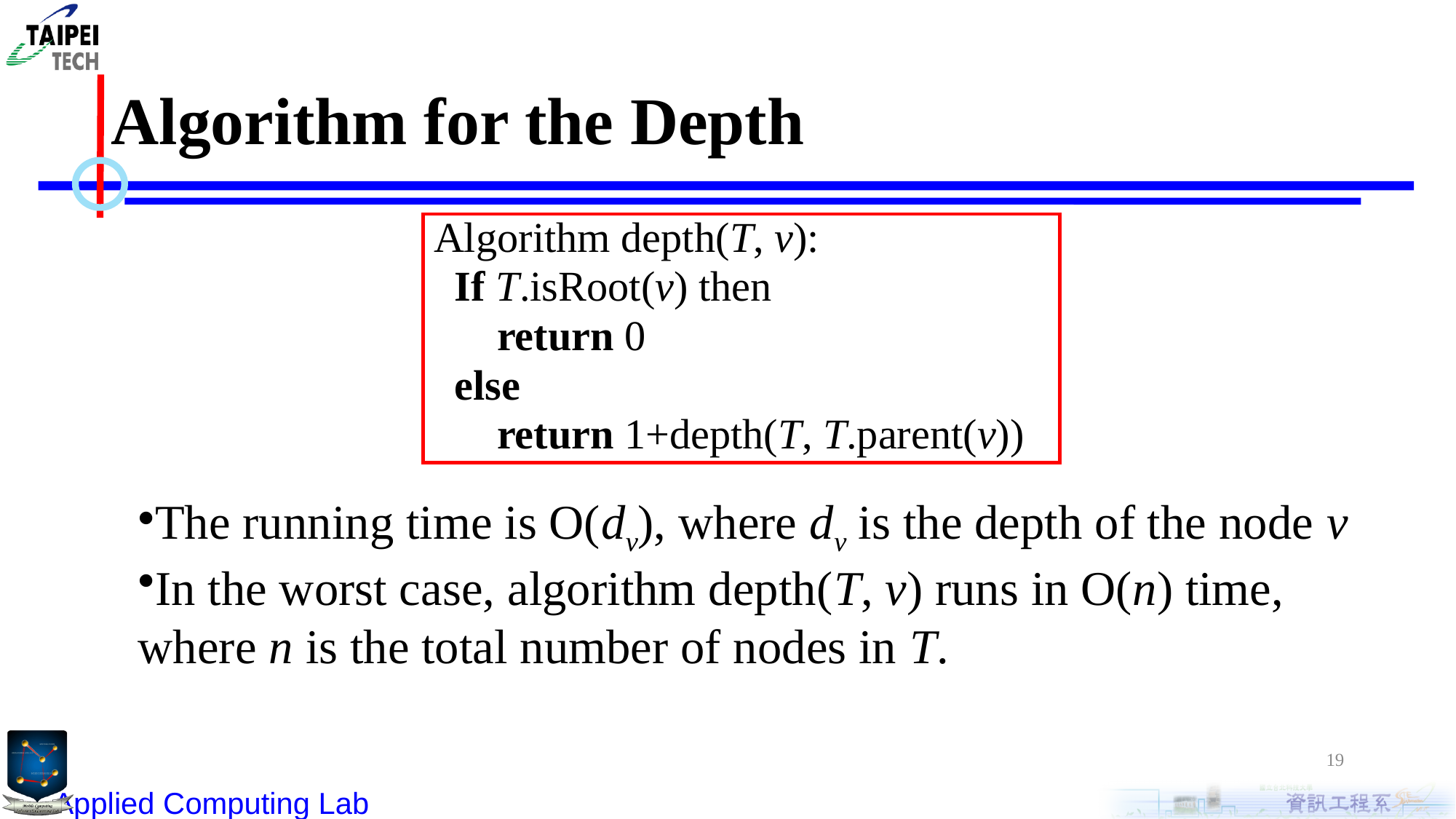

# Algorithm for the Depth
Algorithm depth(T, v):
  If T.isRoot(v) then
      return 0
  else
      return 1+depth(T, T.parent(v))
The running time is O(dv), where dv is the depth of the node v
In the worst case, algorithm depth(T, v) runs in O(n) time, where n is the total number of nodes in T.
19